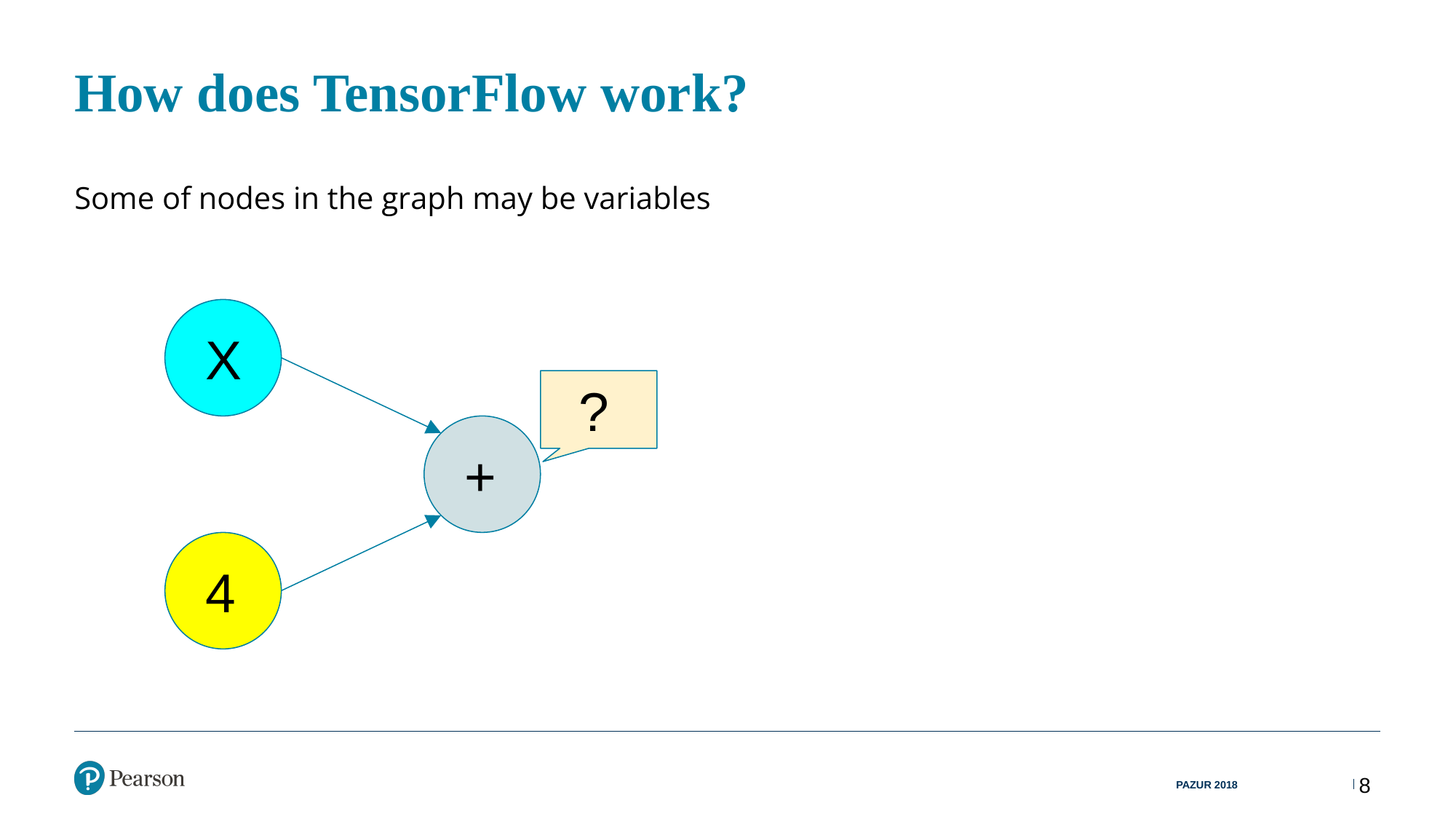

# How does TensorFlow work?
Some of nodes in the graph may be variables

 X
   ?
 +
 4

PAZUR 2018
8